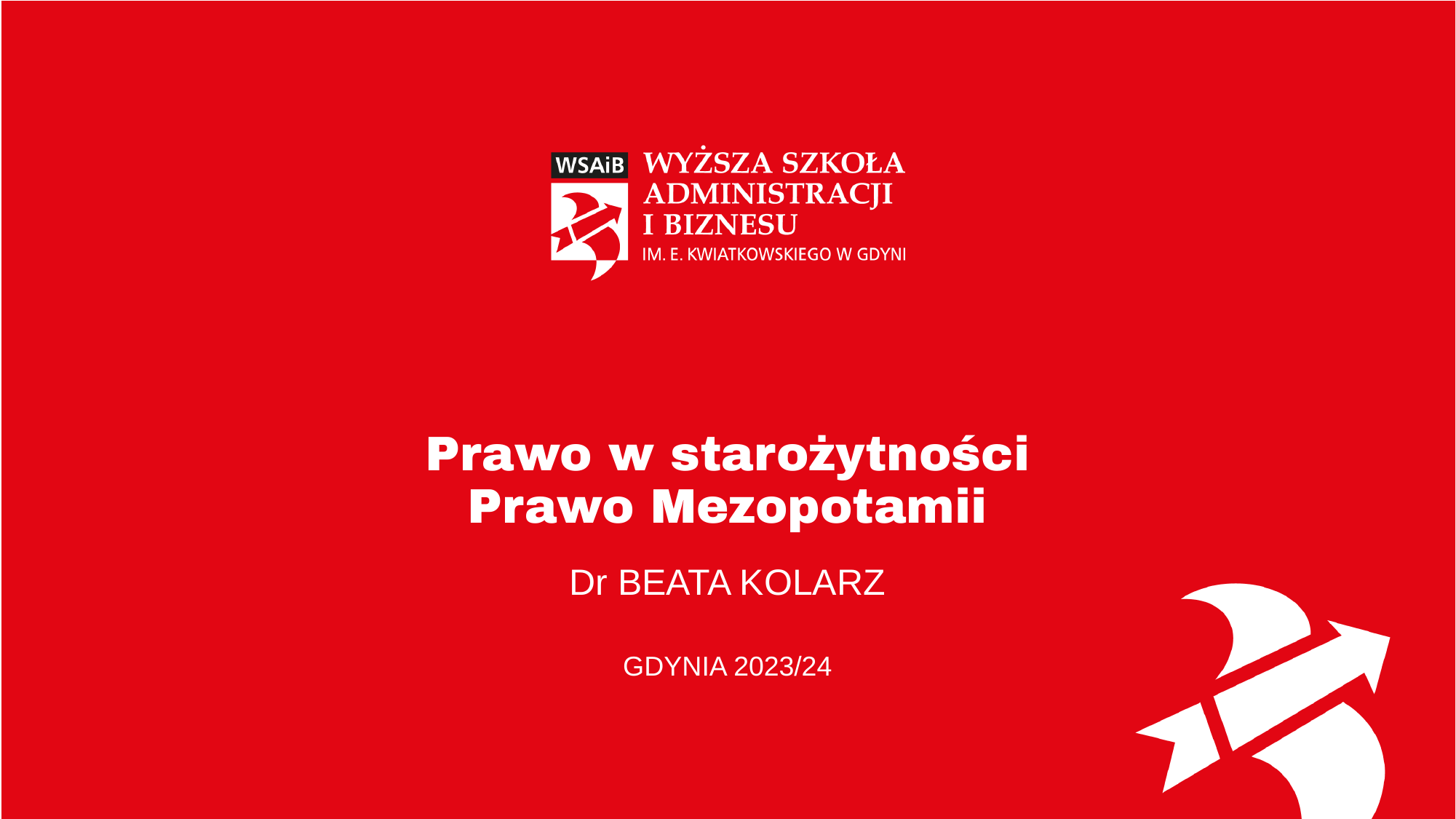

# Prawo w starożytności Prawo Mezopotamii
Dr BEATA KOLARZ
GDYNIA 2023/24